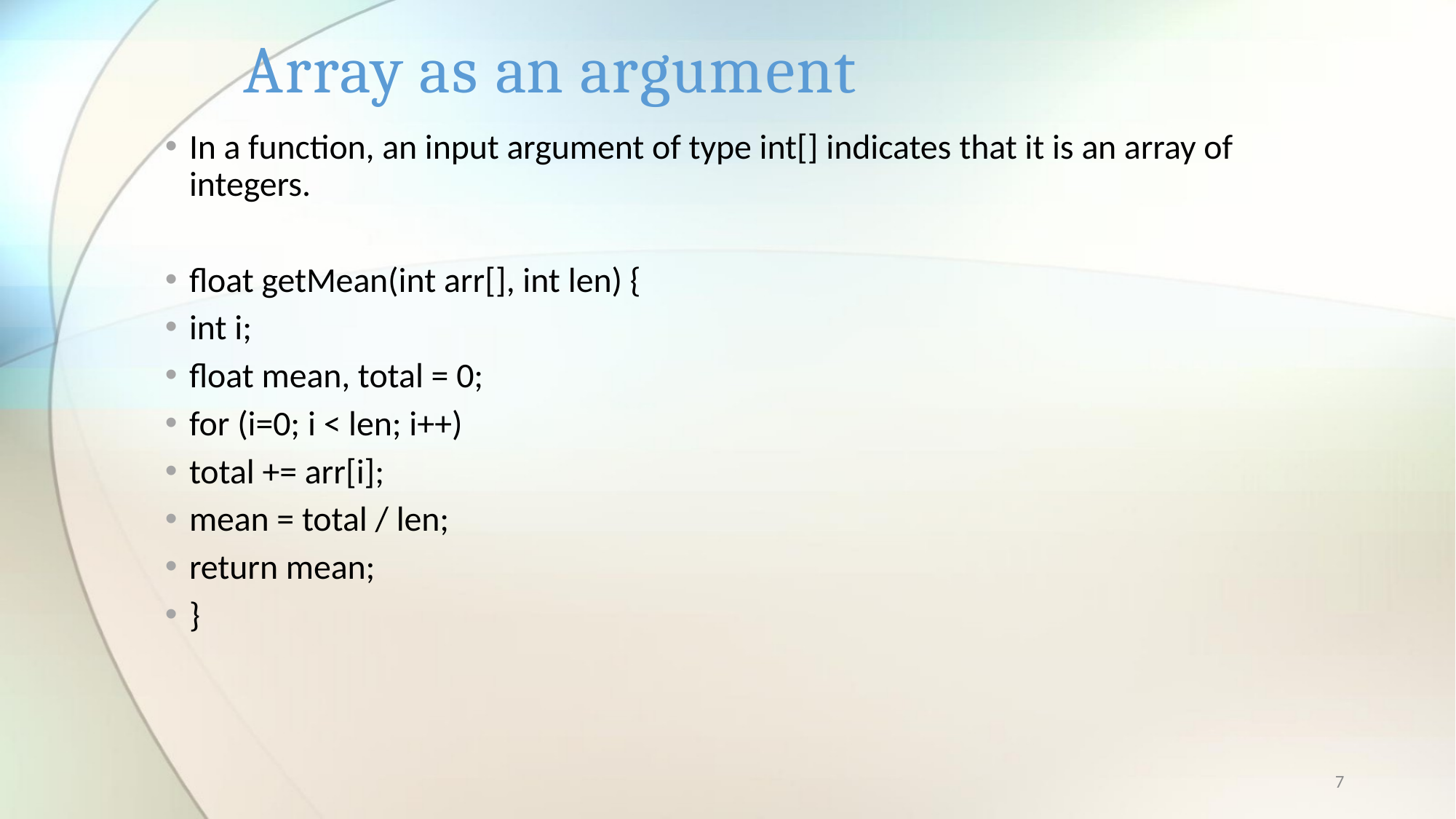

# Array as an argument
In a function, an input argument of type int[] indicates that it is an array of integers.

float getMean(int arr[], int len) {
int i;
float mean, total = 0;
for (i=0; i < len; i++)
total += arr[i];
mean = total / len;
return mean;
}
7